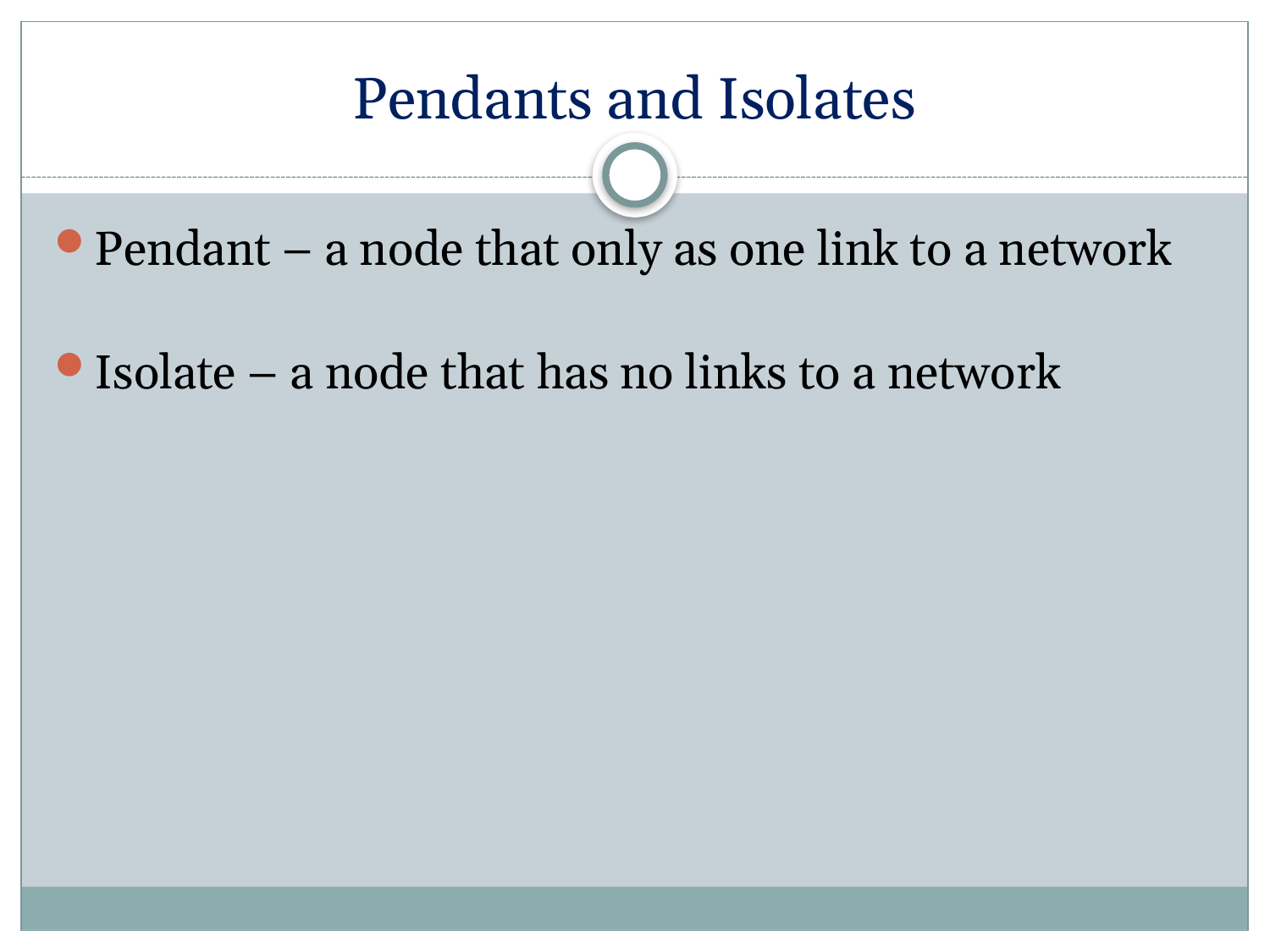

# Pendants and Isolates
Pendant – a node that only as one link to a network
Isolate – a node that has no links to a network